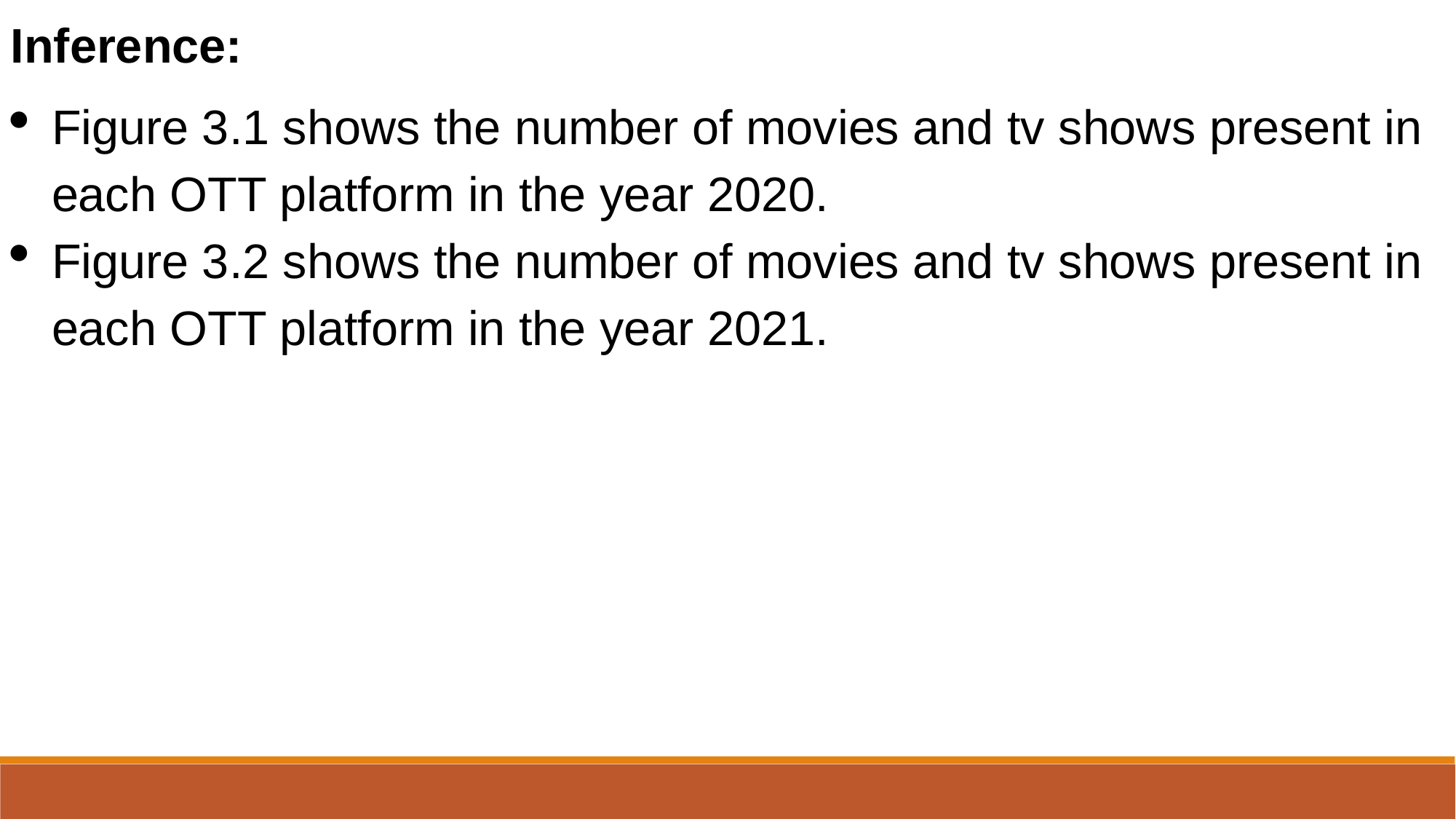

Inference:
Figure 3.1 shows the number of movies and tv shows present in each OTT platform in the year 2020.
Figure 3.2 shows the number of movies and tv shows present in each OTT platform in the year 2021.